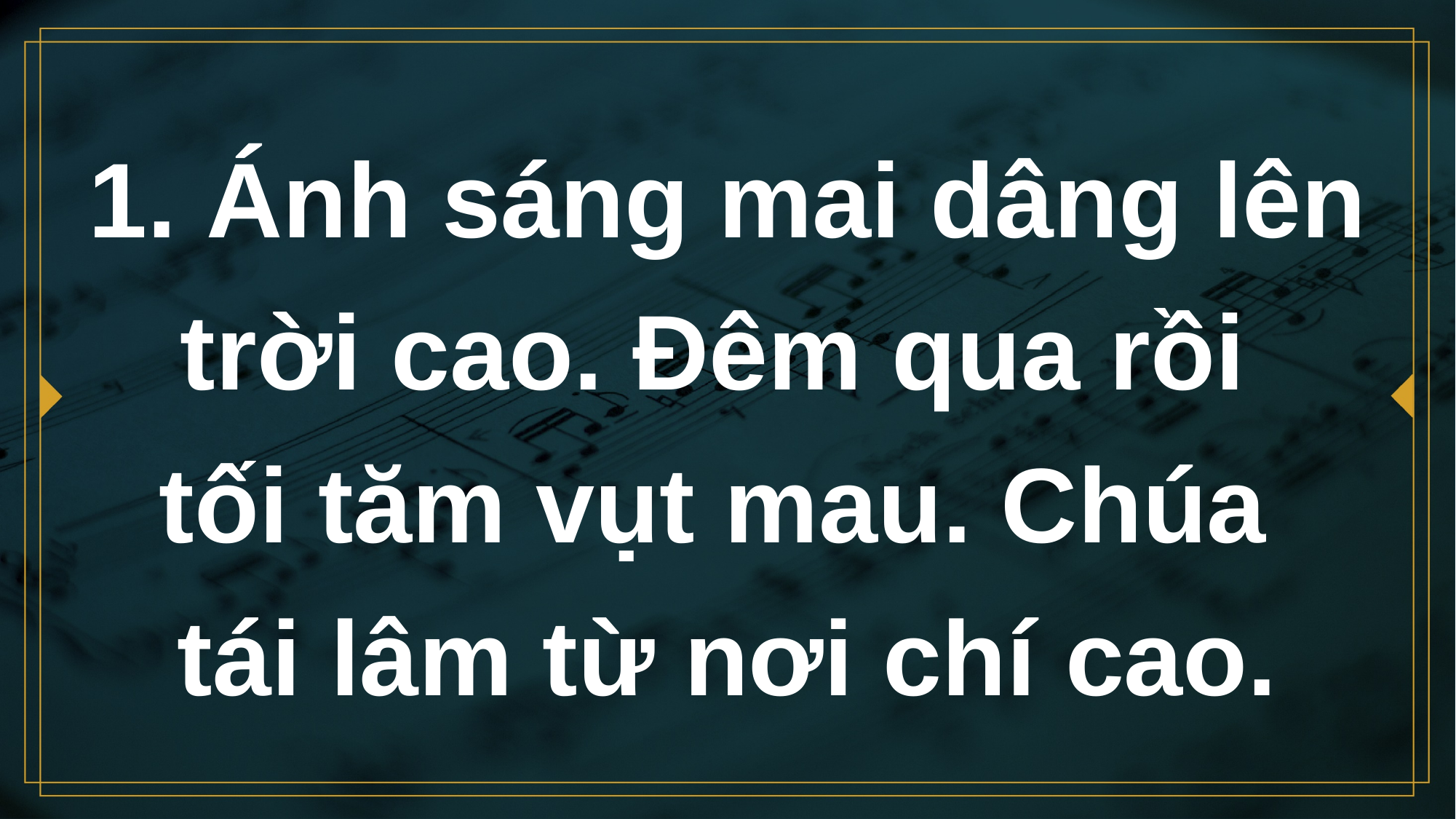

# 1. Ánh sáng mai dâng lên trời cao. Đêm qua rồi tối tăm vụt mau. Chúa tái lâm từ nơi chí cao.